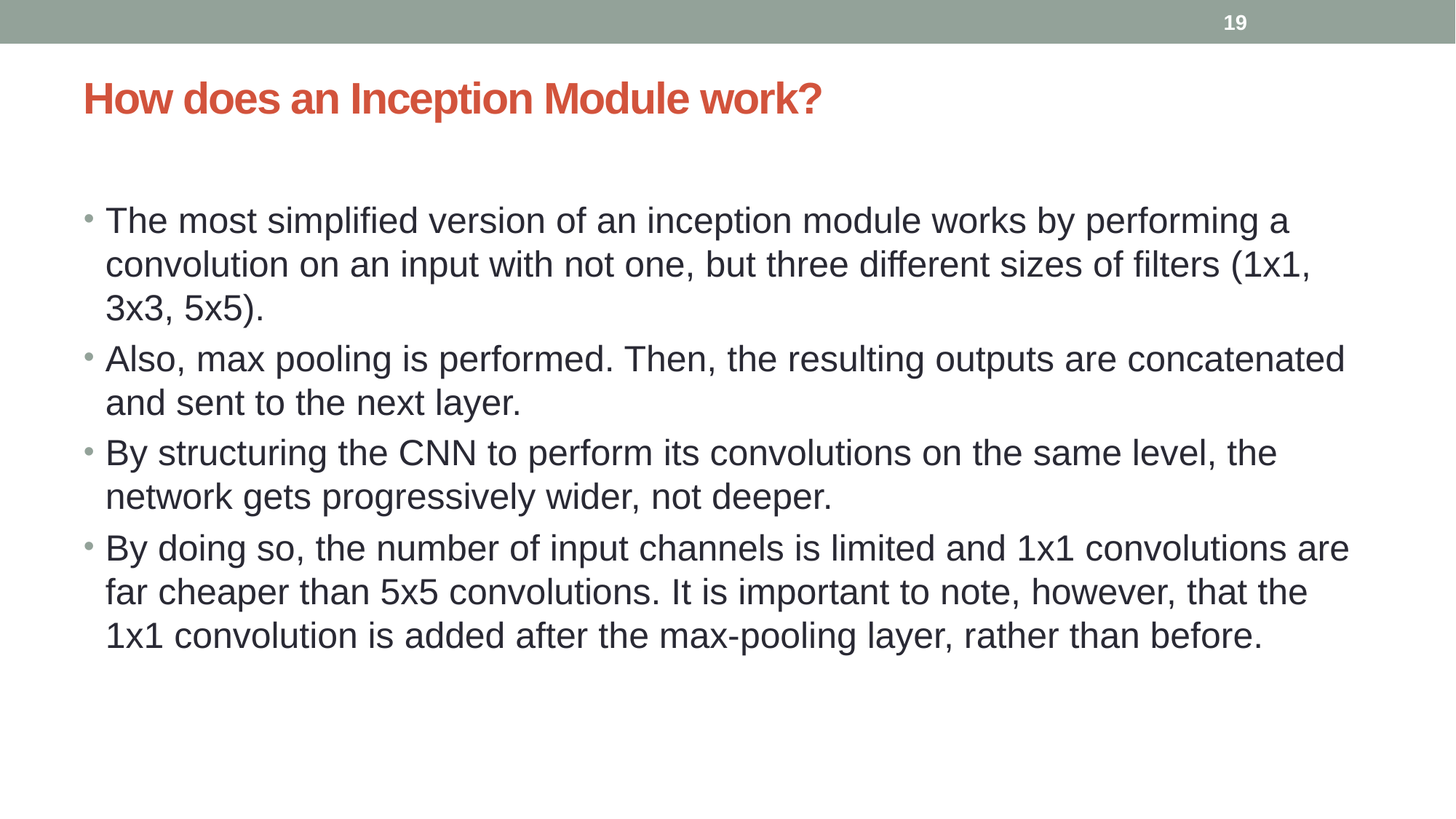

19
# How does an Inception Module work?
The most simplified version of an inception module works by performing a convolution on an input with not one, but three different sizes of filters (1x1, 3x3, 5x5).
Also, max pooling is performed. Then, the resulting outputs are concatenated and sent to the next layer.
By structuring the CNN to perform its convolutions on the same level, the network gets progressively wider, not deeper.
By doing so, the number of input channels is limited and 1x1 convolutions are far cheaper than 5x5 convolutions. It is important to note, however, that the 1x1 convolution is added after the max-pooling layer, rather than before.